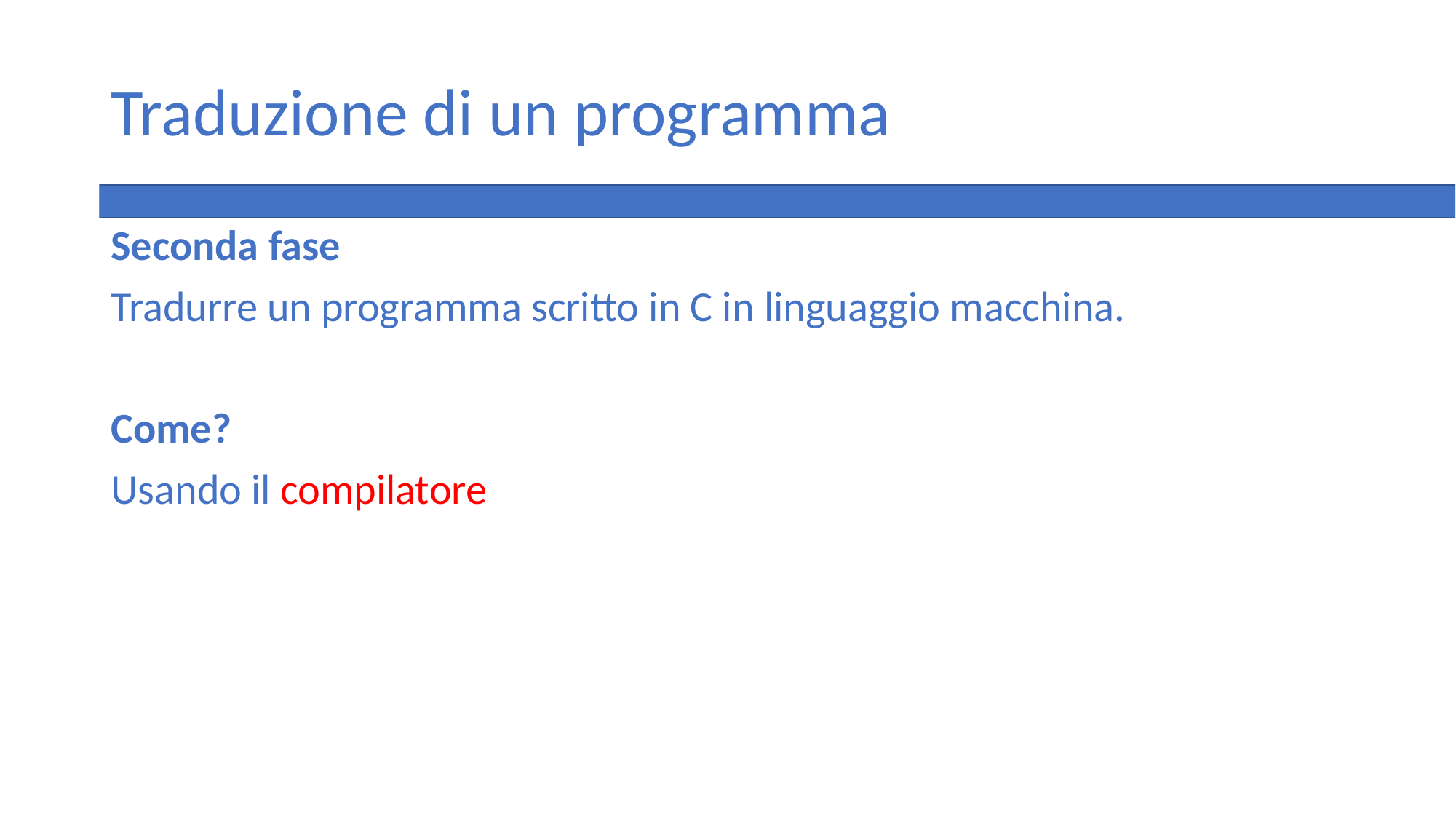

# Traduzione di un programma
Seconda fase
Tradurre un programma scritto in C in linguaggio macchina.

Come?
Usando il compilatore